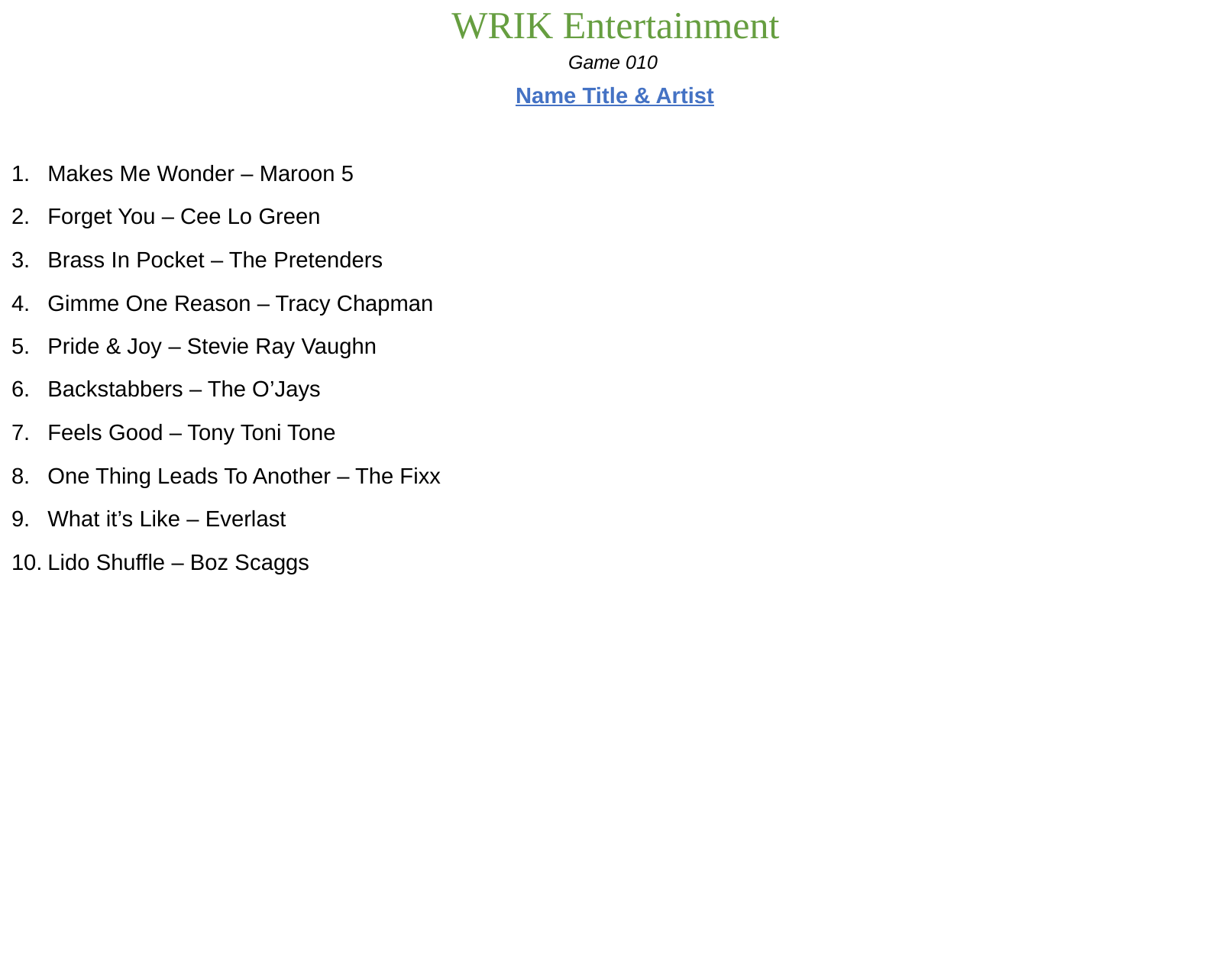

Game 010
# Name Title & Artist
Makes Me Wonder – Maroon 5
Forget You – Cee Lo Green
Brass In Pocket – The Pretenders
Gimme One Reason – Tracy Chapman
Pride & Joy – Stevie Ray Vaughn
Backstabbers – The O’Jays
Feels Good – Tony Toni Tone
One Thing Leads To Another – The Fixx
What it’s Like – Everlast
Lido Shuffle – Boz Scaggs